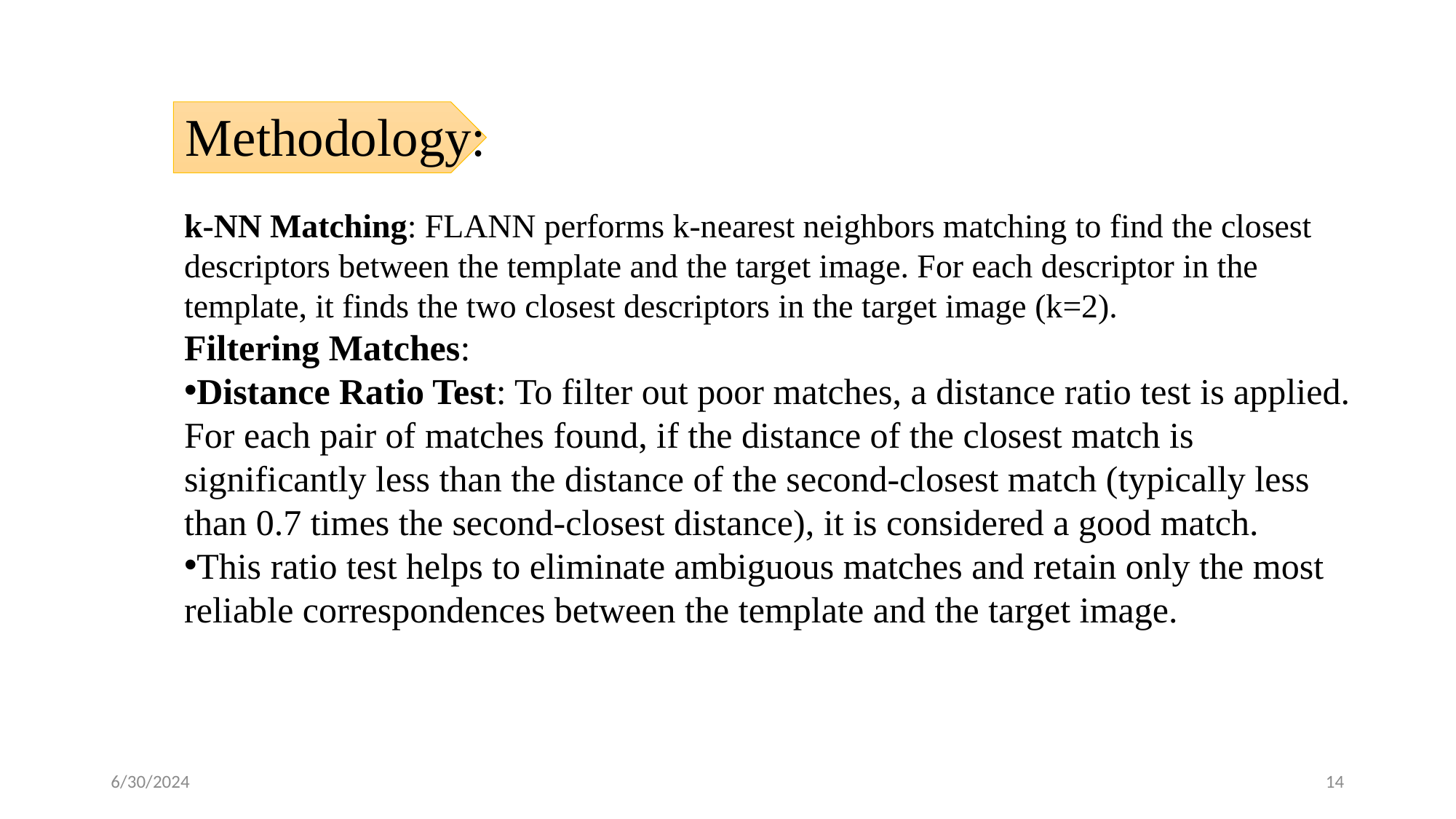

# Methodology:
k-NN Matching: FLANN performs k-nearest neighbors matching to find the closest descriptors between the template and the target image. For each descriptor in the template, it finds the two closest descriptors in the target image (k=2).
Filtering Matches:
Distance Ratio Test: To filter out poor matches, a distance ratio test is applied. For each pair of matches found, if the distance of the closest match is significantly less than the distance of the second-closest match (typically less than 0.7 times the second-closest distance), it is considered a good match.
This ratio test helps to eliminate ambiguous matches and retain only the most reliable correspondences between the template and the target image.

6/30/2024
14